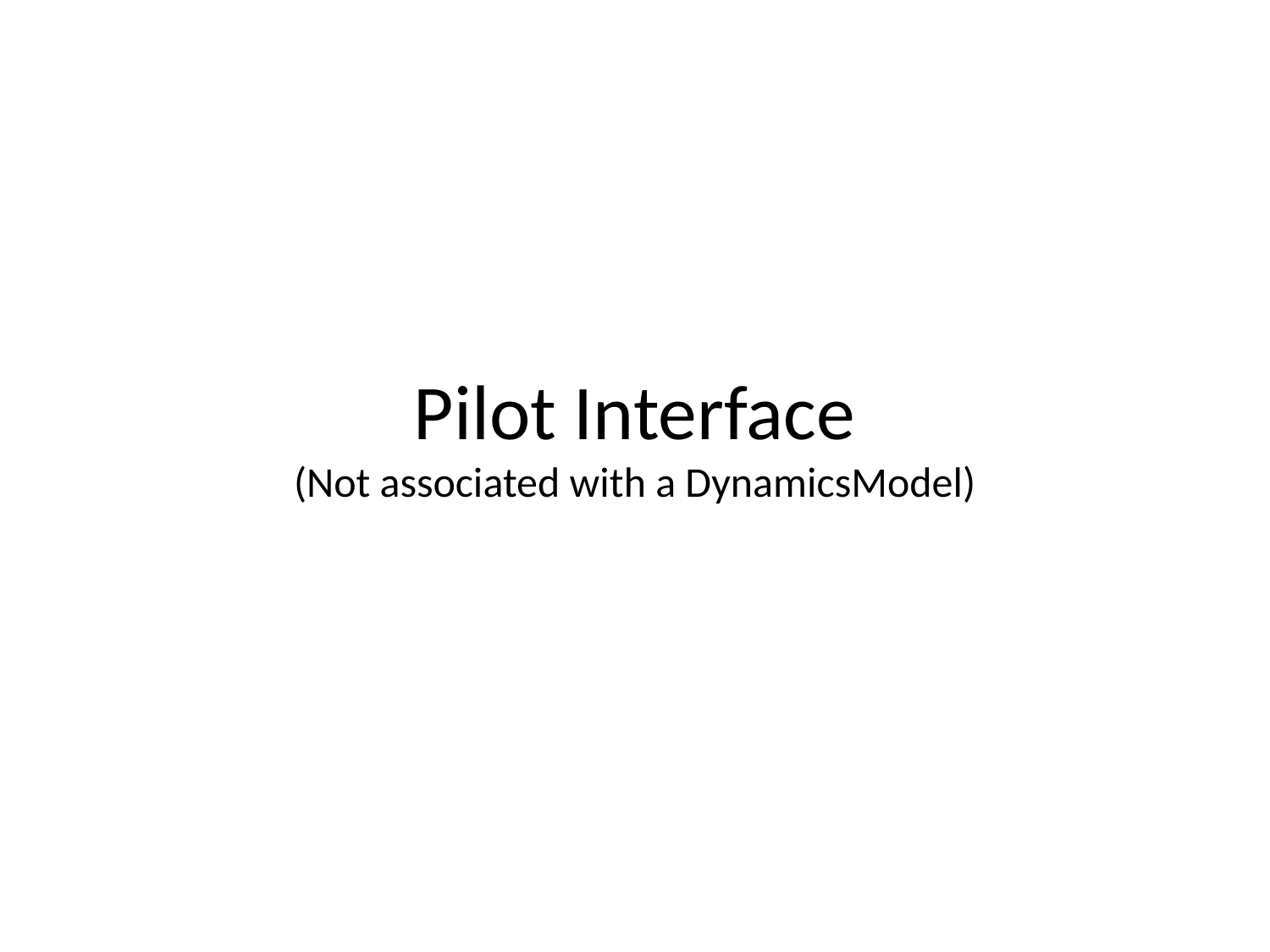

Pilot Interface
(Not associated with a DynamicsModel)